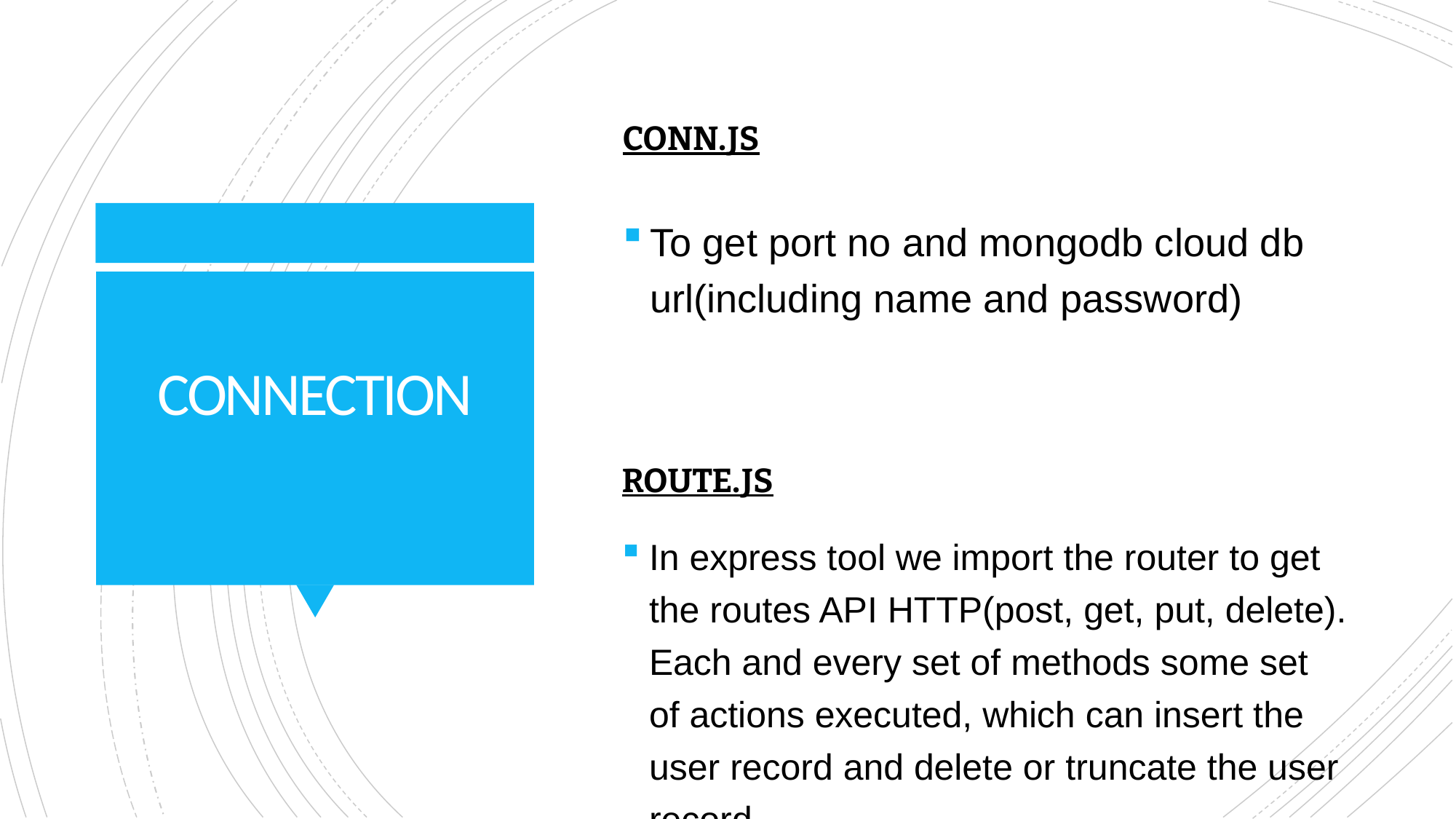

Conn.js

To get port no and mongodb cloud db url(including name and password)
# CONNECTION
Route.js
In express tool we import the router to get the routes API HTTP(post, get, put, delete). Each and every set of methods some set of actions executed, which can insert the user record and delete or truncate the user record.